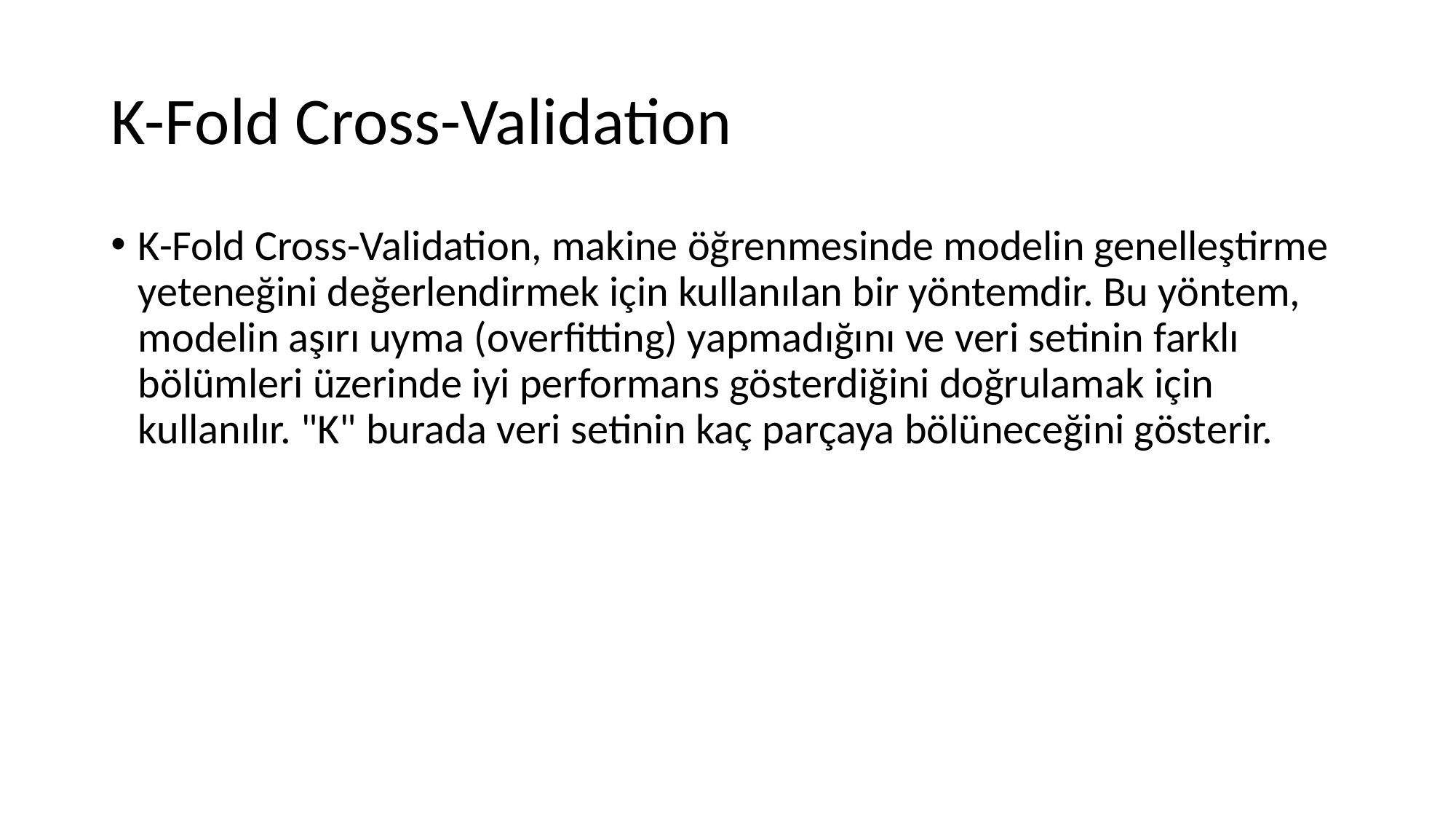

# K-Fold Cross-Validation
K-Fold Cross-Validation, makine öğrenmesinde modelin genelleştirme yeteneğini değerlendirmek için kullanılan bir yöntemdir. Bu yöntem, modelin aşırı uyma (overfitting) yapmadığını ve veri setinin farklı bölümleri üzerinde iyi performans gösterdiğini doğrulamak için kullanılır. "K" burada veri setinin kaç parçaya bölüneceğini gösterir.